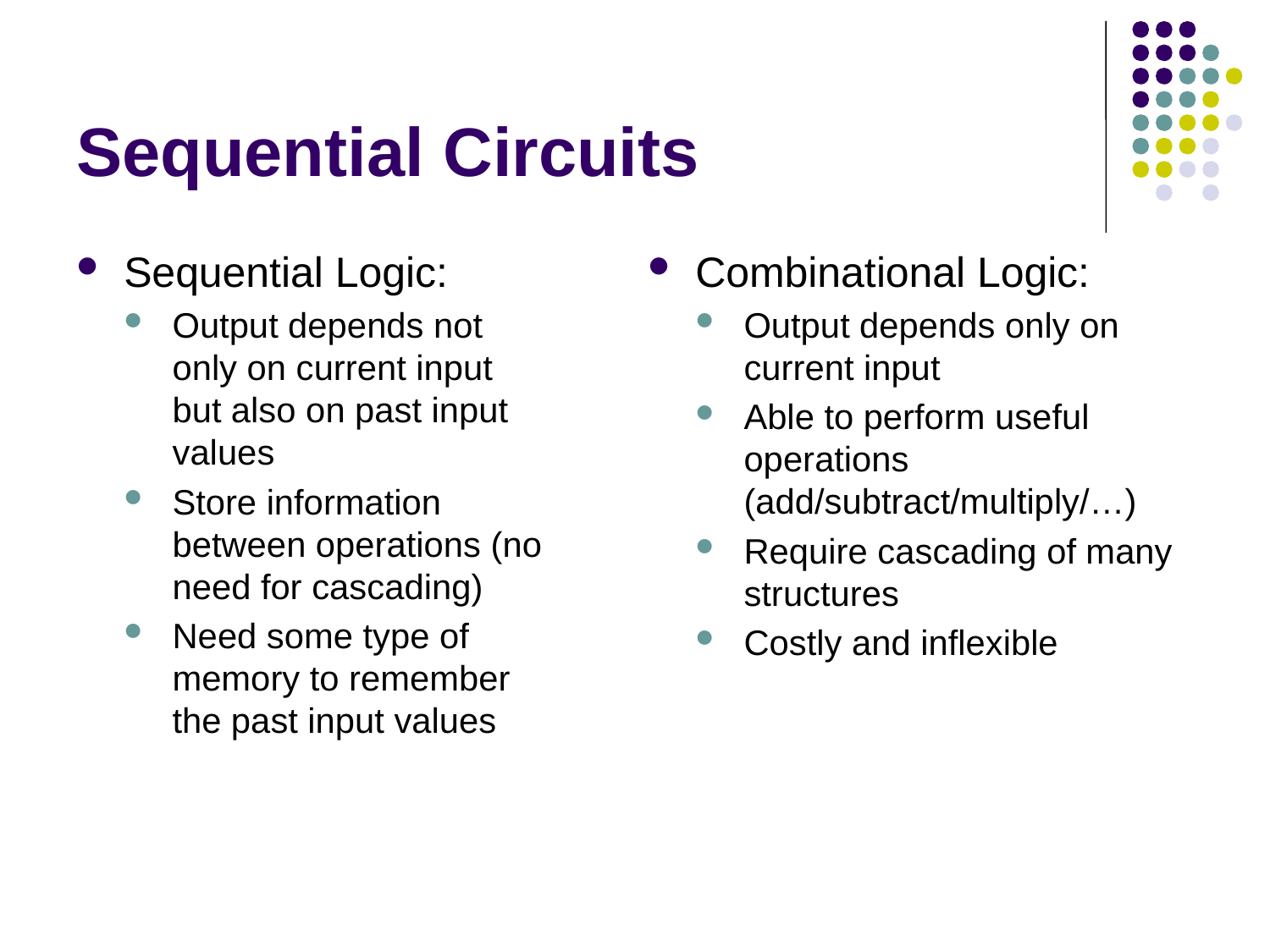

# Sequential Circuits
Sequential Logic:
Output depends not only on current input but also on past input values
Store information between operations (no need for cascading)
Need some type of memory to remember the past input values
Combinational Logic:
Output depends only on current input
Able to perform useful operations (add/subtract/multiply/…)
Require cascading of many structures
Costly and inflexible